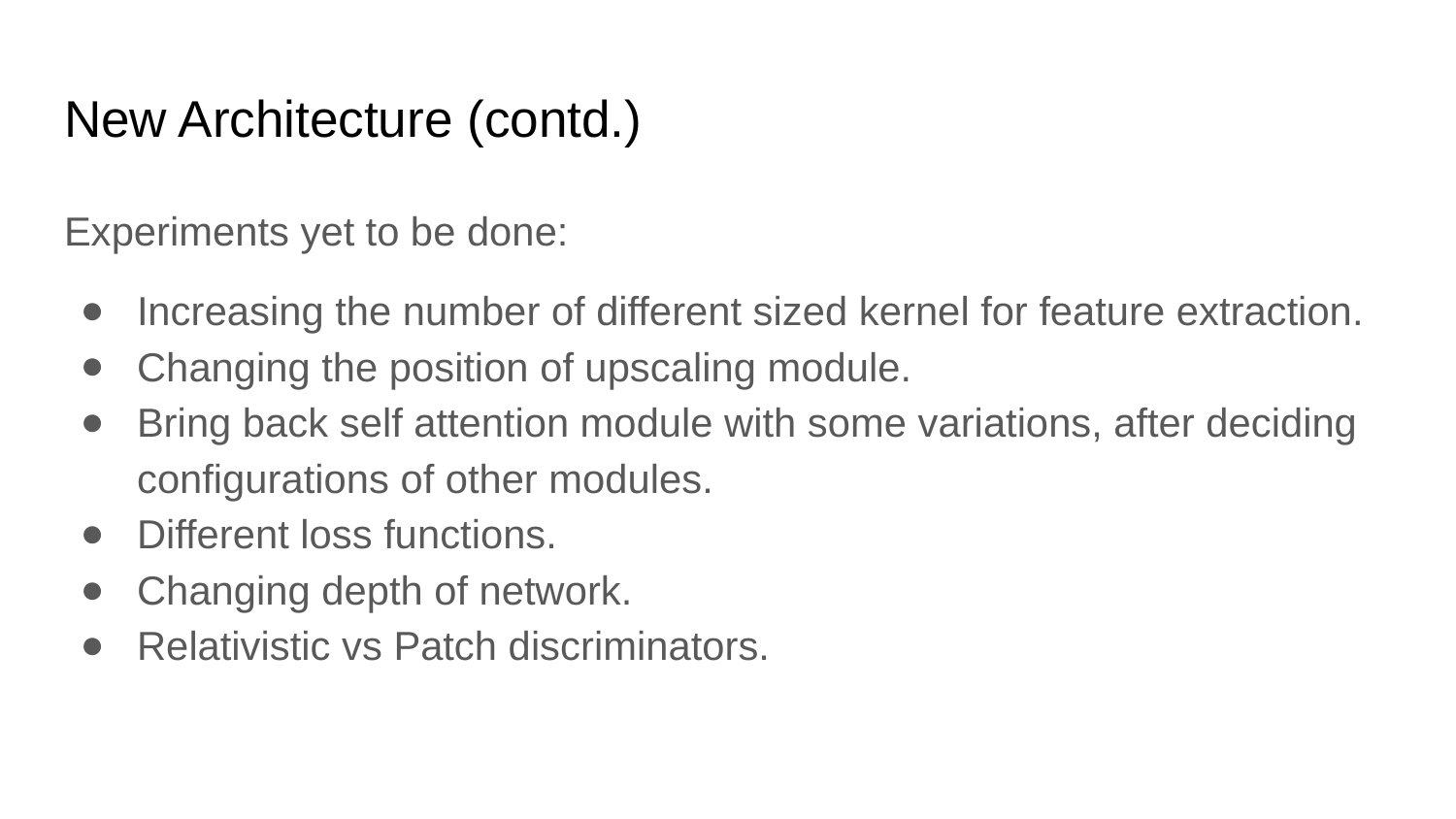

# New Architecture (contd.)
Experiments yet to be done:
Increasing the number of different sized kernel for feature extraction.
Changing the position of upscaling module.
Bring back self attention module with some variations, after deciding configurations of other modules.
Different loss functions.
Changing depth of network.
Relativistic vs Patch discriminators.